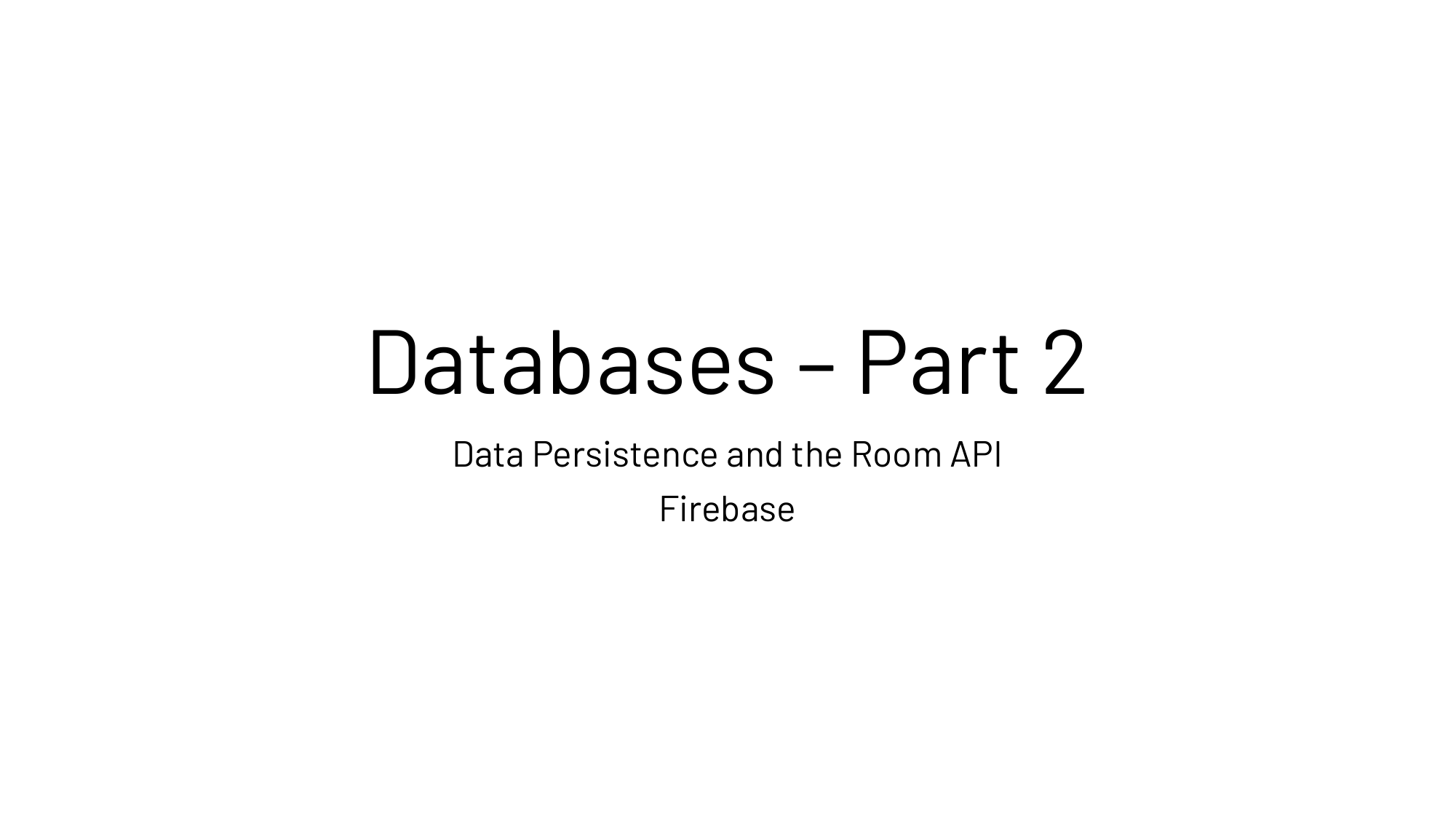

# Databases – Part 2
Data Persistence and the Room API
Firebase